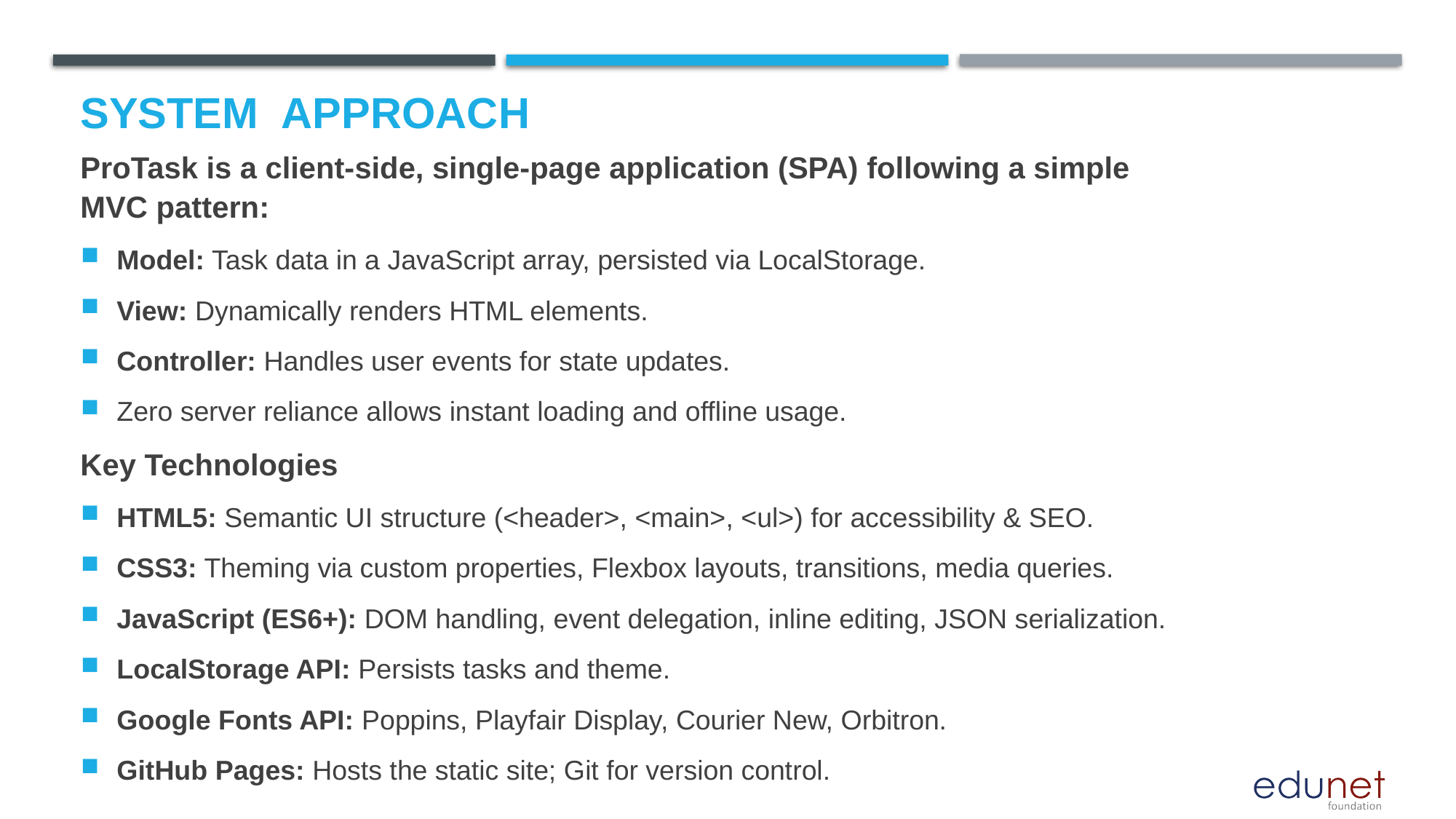

# System  Approach
ProTask is a client-side, single-page application (SPA) following a simple MVC pattern:
Model: Task data in a JavaScript array, persisted via LocalStorage.
View: Dynamically renders HTML elements.
Controller: Handles user events for state updates.
Zero server reliance allows instant loading and offline usage.
Key Technologies
HTML5: Semantic UI structure (<header>, <main>, <ul>) for accessibility & SEO.
CSS3: Theming via custom properties, Flexbox layouts, transitions, media queries.
JavaScript (ES6+): DOM handling, event delegation, inline editing, JSON serialization.
LocalStorage API: Persists tasks and theme.
Google Fonts API: Poppins, Playfair Display, Courier New, Orbitron.
GitHub Pages: Hosts the static site; Git for version control.